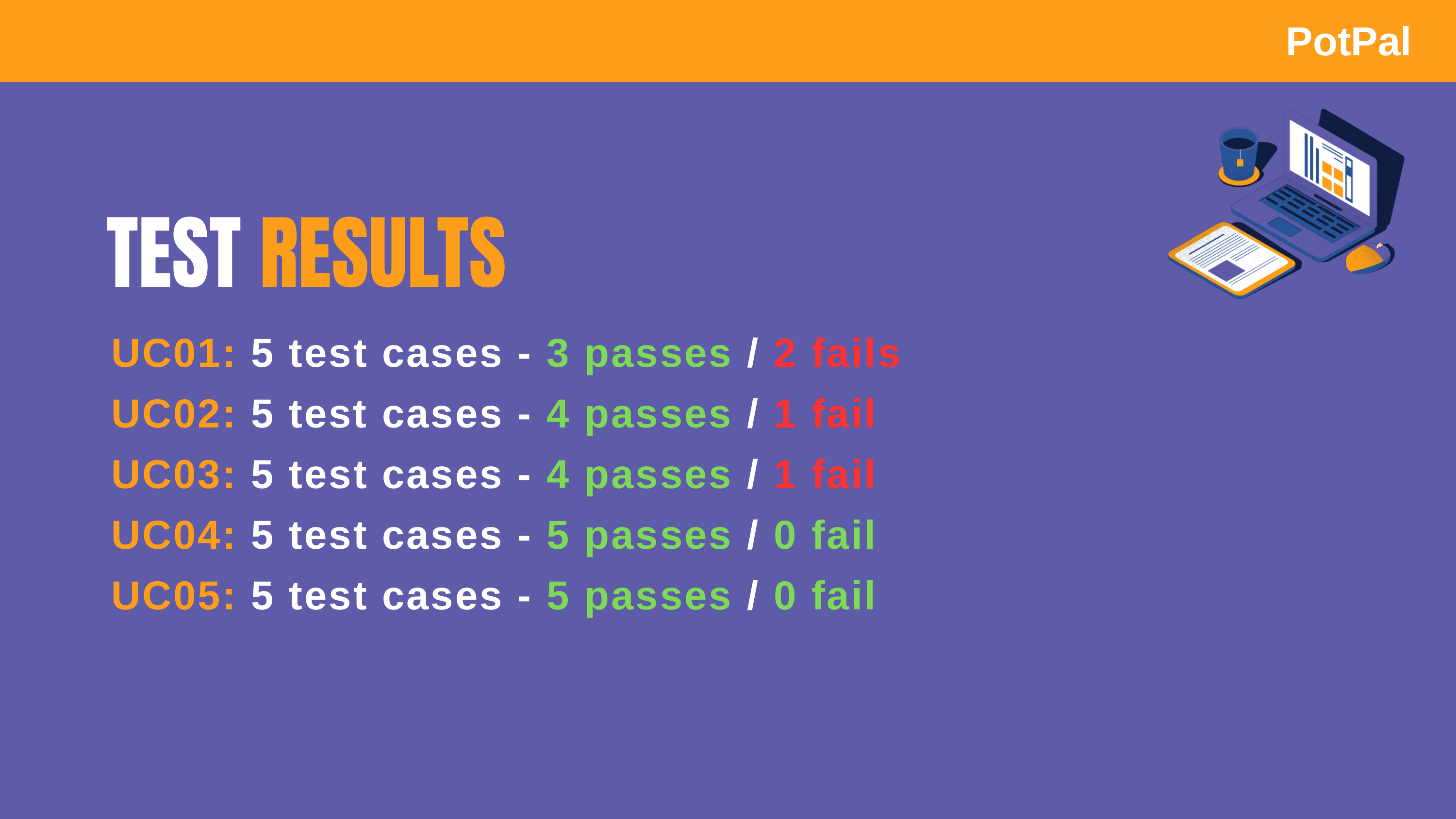

PotPal

TEST
RESULTS
UC01: 5 test cases - 3 passes / 2 fails
UC02: 5 test cases - 4 passes / 1 fail
UC03: 5 test cases - 4 passes / 1 fail
UC04: 5 test cases - 5 passes / 0 fail
UC05: 5 test cases - 5 passes / 0 fail